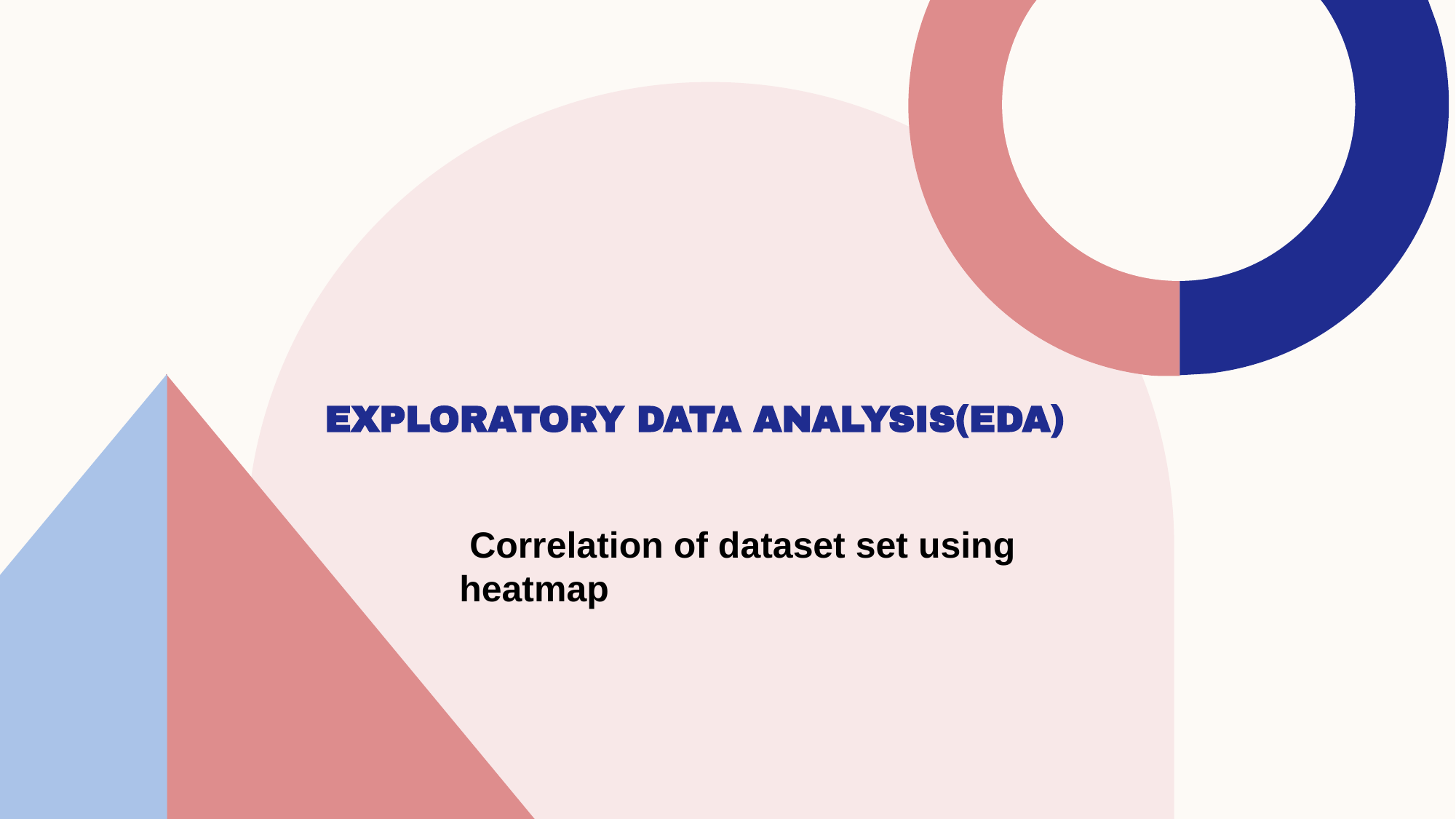

# Exploratory Data Analysis(EDA)
 Correlation of dataset set using heatmap